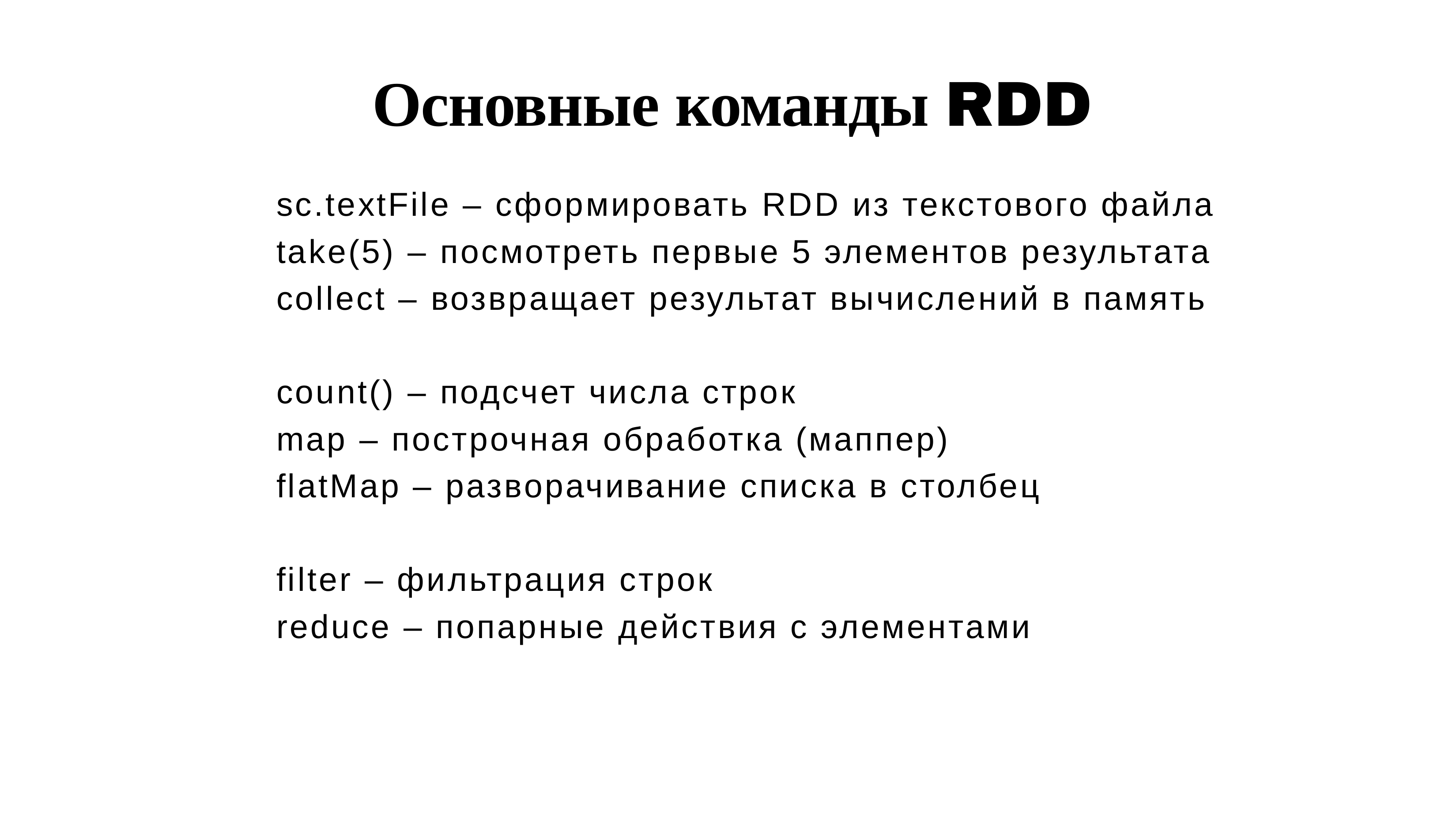

# Основные команды RDD
sc.textFile – сформировать RDD из текстового файла
take(5) – посмотреть первые 5 элементов результата
collect – возвращает результат вычислений в память

count() – подсчет числа строк
map – построчная обработка (маппер)
flatMap – разворачивание списка в столбец

filter – фильтрация строк
reduce – попарные действия с элементами